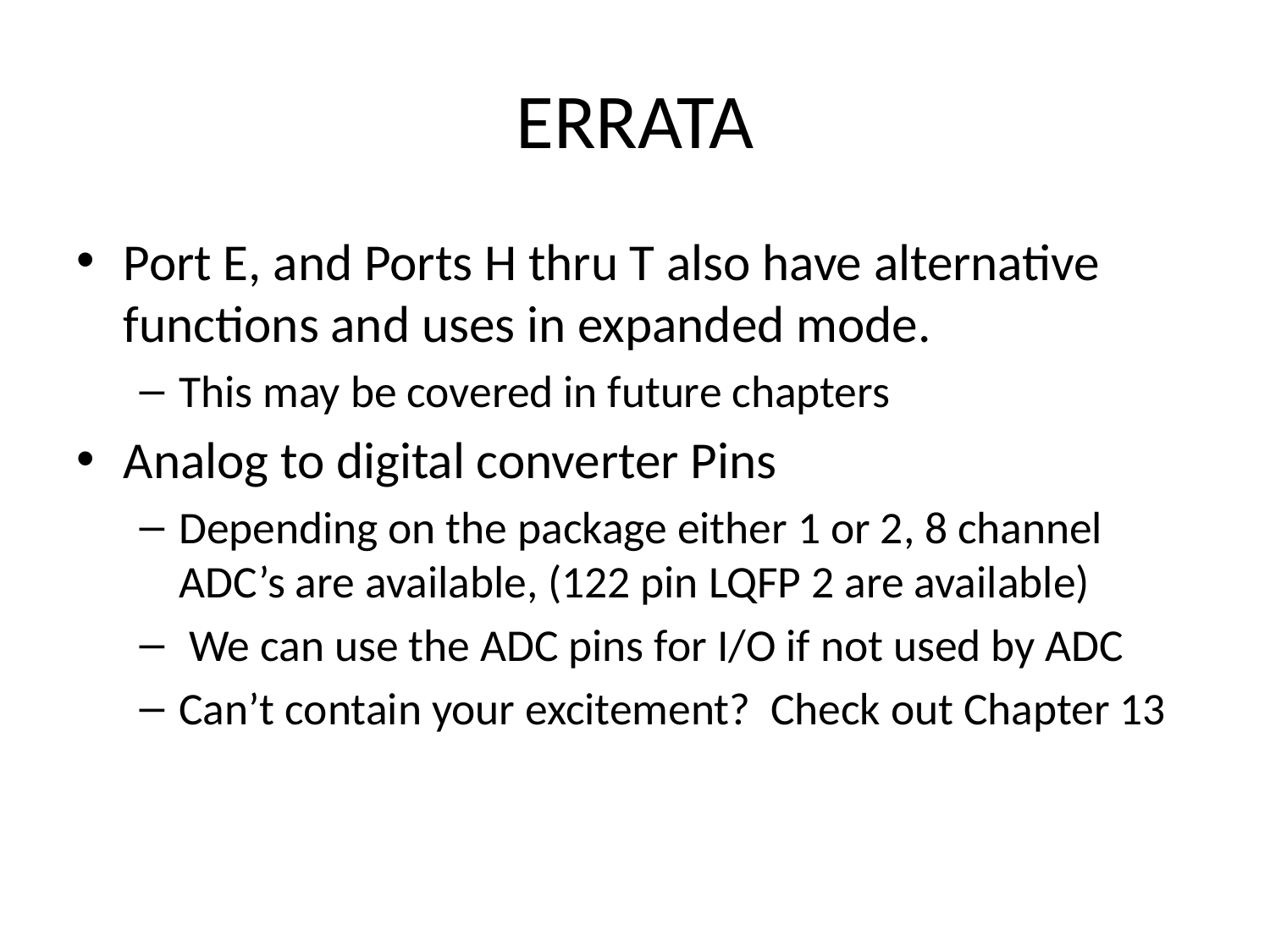

# ERRATA
Port E, and Ports H thru T also have alternative functions and uses in expanded mode.
This may be covered in future chapters
Analog to digital converter Pins
Depending on the package either 1 or 2, 8 channel ADC’s are available, (122 pin LQFP 2 are available)
 We can use the ADC pins for I/O if not used by ADC
Can’t contain your excitement?  Check out Chapter 13